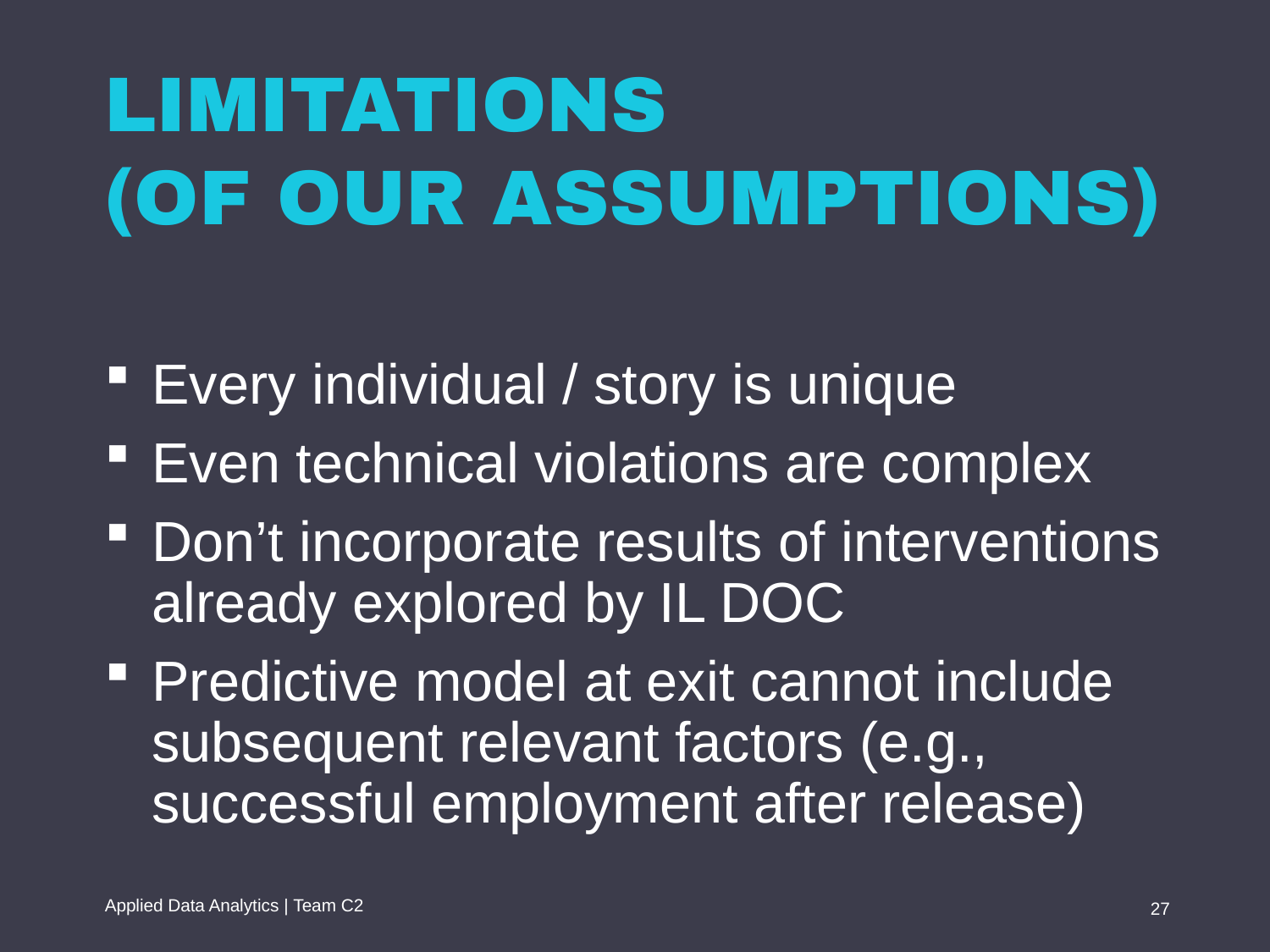

LIMITATIONS
(OF OUR ASSUMPTIONS)
 Every individual / story is unique
 Even technical violations are complex
 Don’t incorporate results of interventions
 already explored by IL DOC
 Predictive model at exit cannot include
 subsequent relevant factors (e.g.,
 successful employment after release)
Applied Data Analytics | Team C2
27